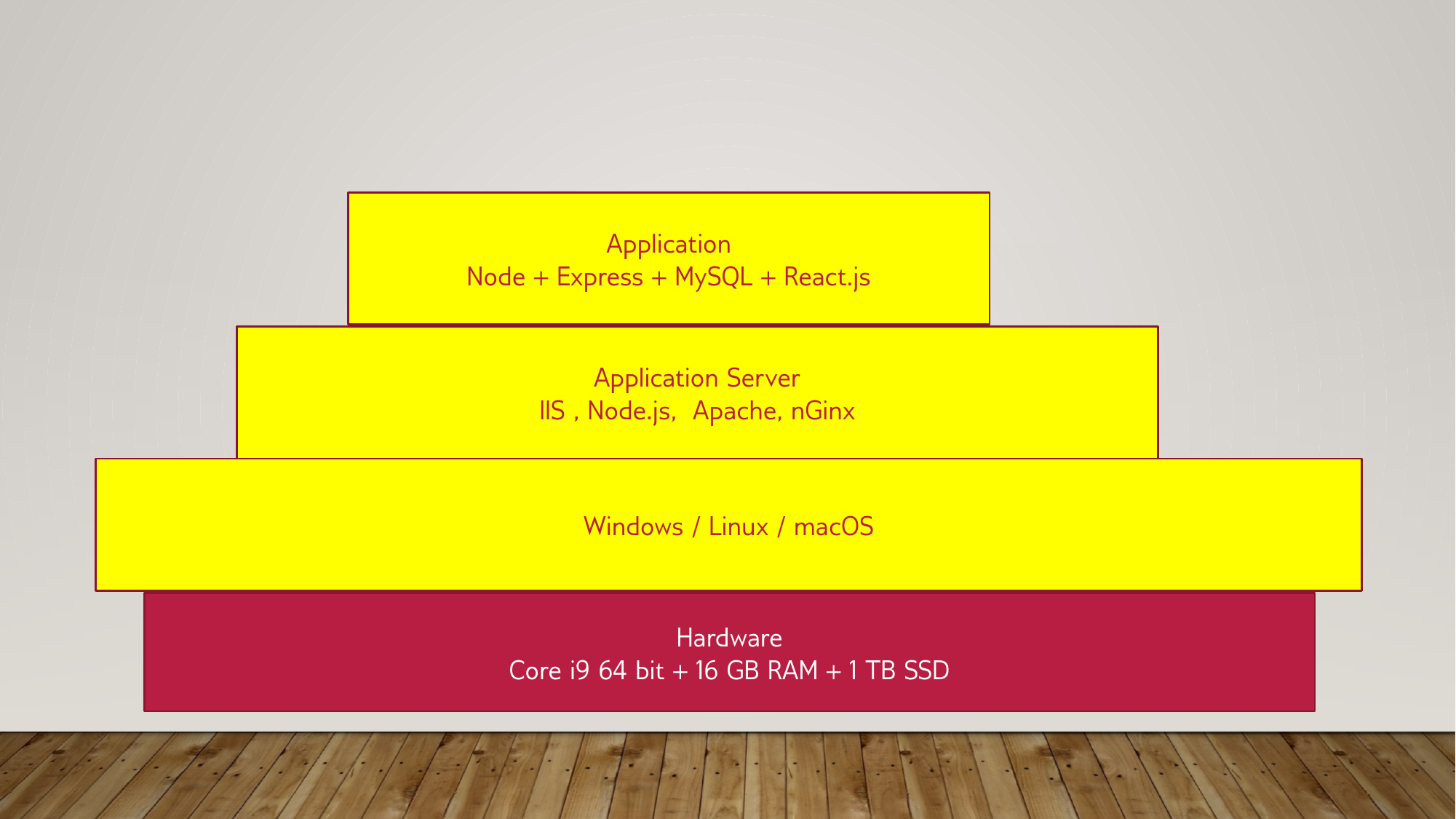

Application
Node + Express + MySQL + React.js
Application Server
IIS , Node.js,  Apache, nGinx
Windows / Linux / macOS
Hardware
Core i9 64 bit + 16 GB RAM + 1 TB SSD